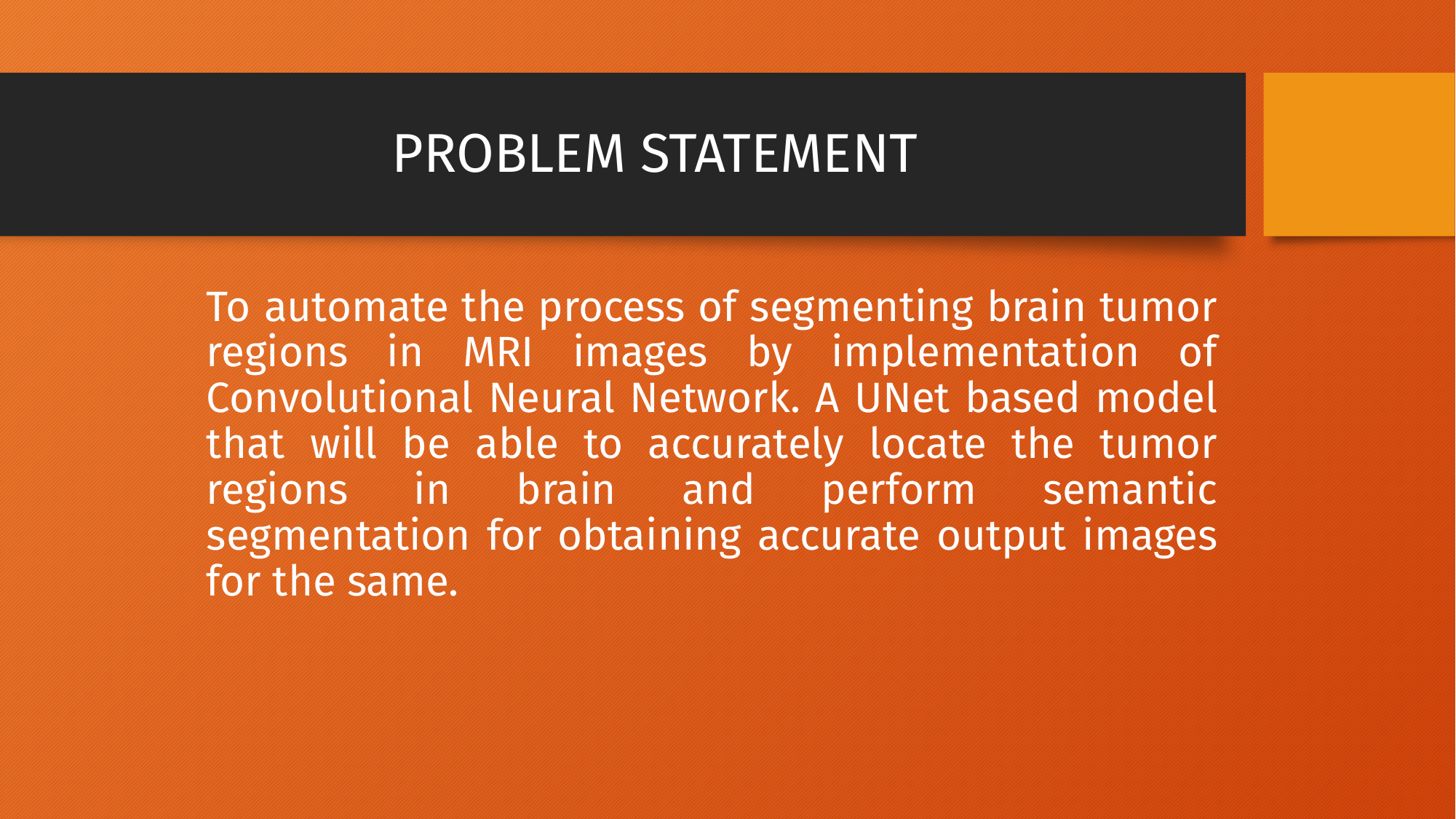

# PROBLEM STATEMENT
To automate the process of segmenting brain tumor regions in MRI images by implementation of Convolutional Neural Network. A UNet based model that will be able to accurately locate the tumor regions in brain and perform semantic segmentation for obtaining accurate output images for the same.